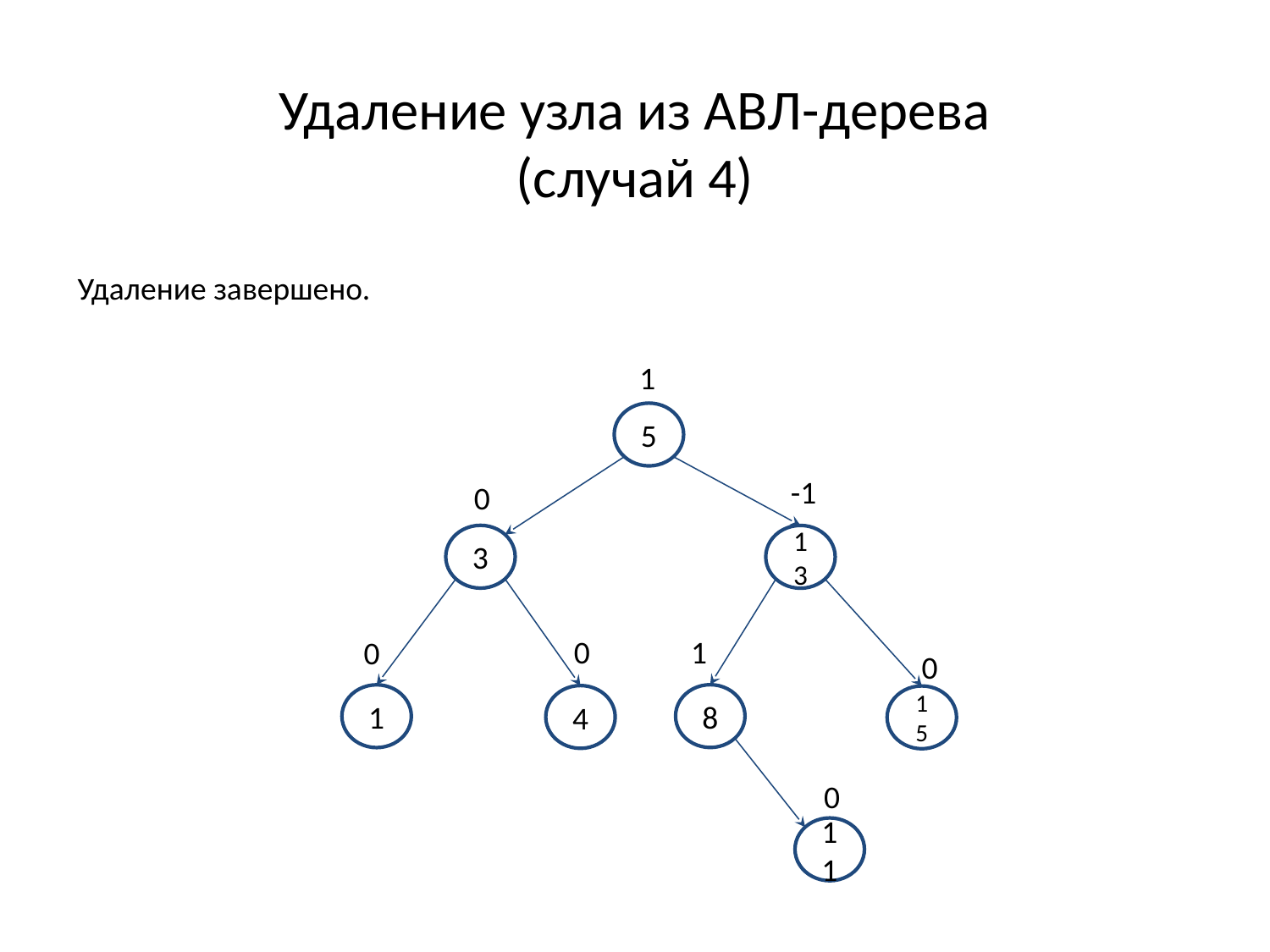

# Удаление узла из АВЛ-дерева (случай 4)
Удаление завершено.

1
5
-1
13
0
3
0
4
0
1
0
15
0
11
1
8